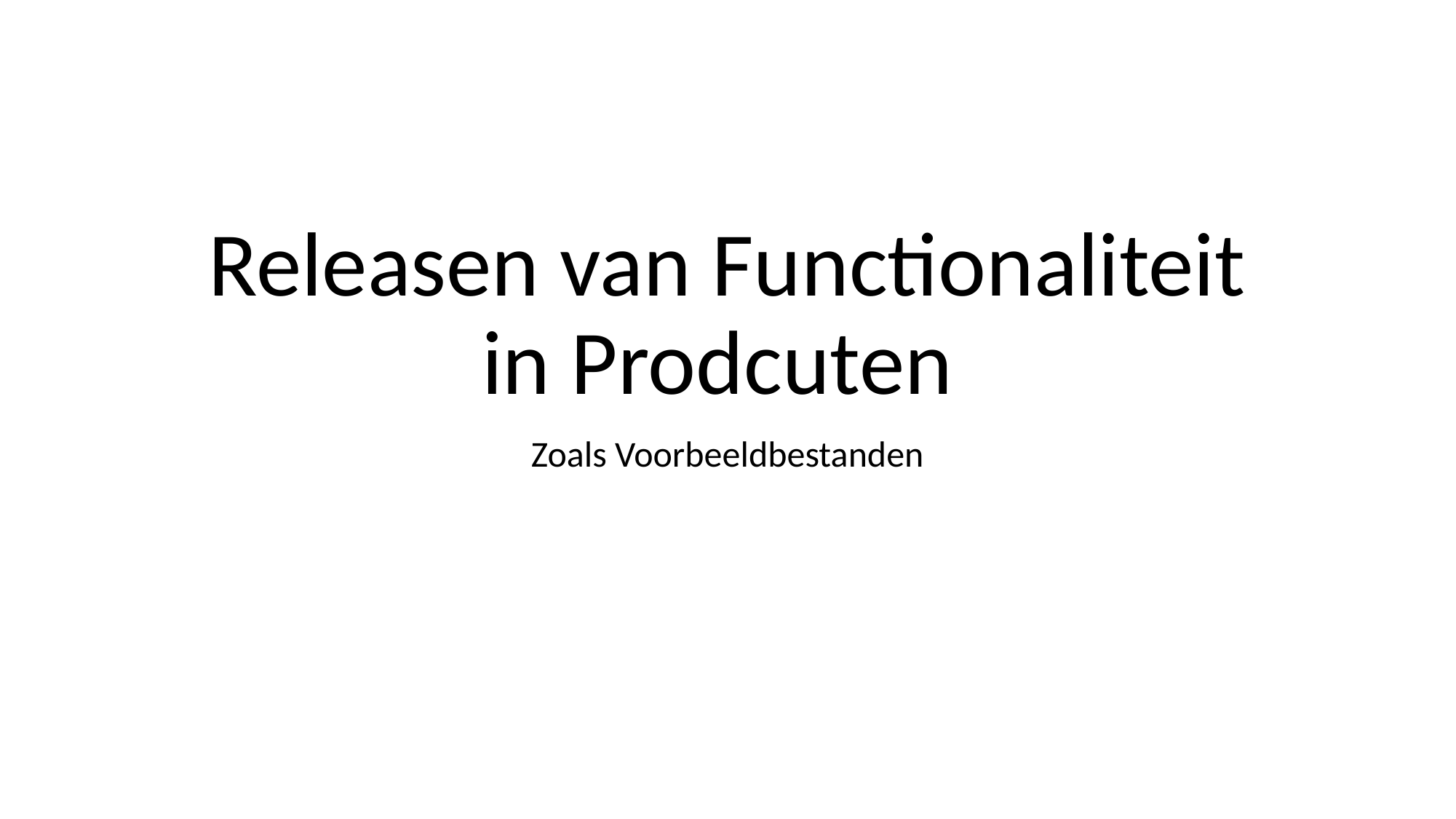

# Releasen van Functionaliteit in Prodcuten
Zoals Voorbeeldbestanden